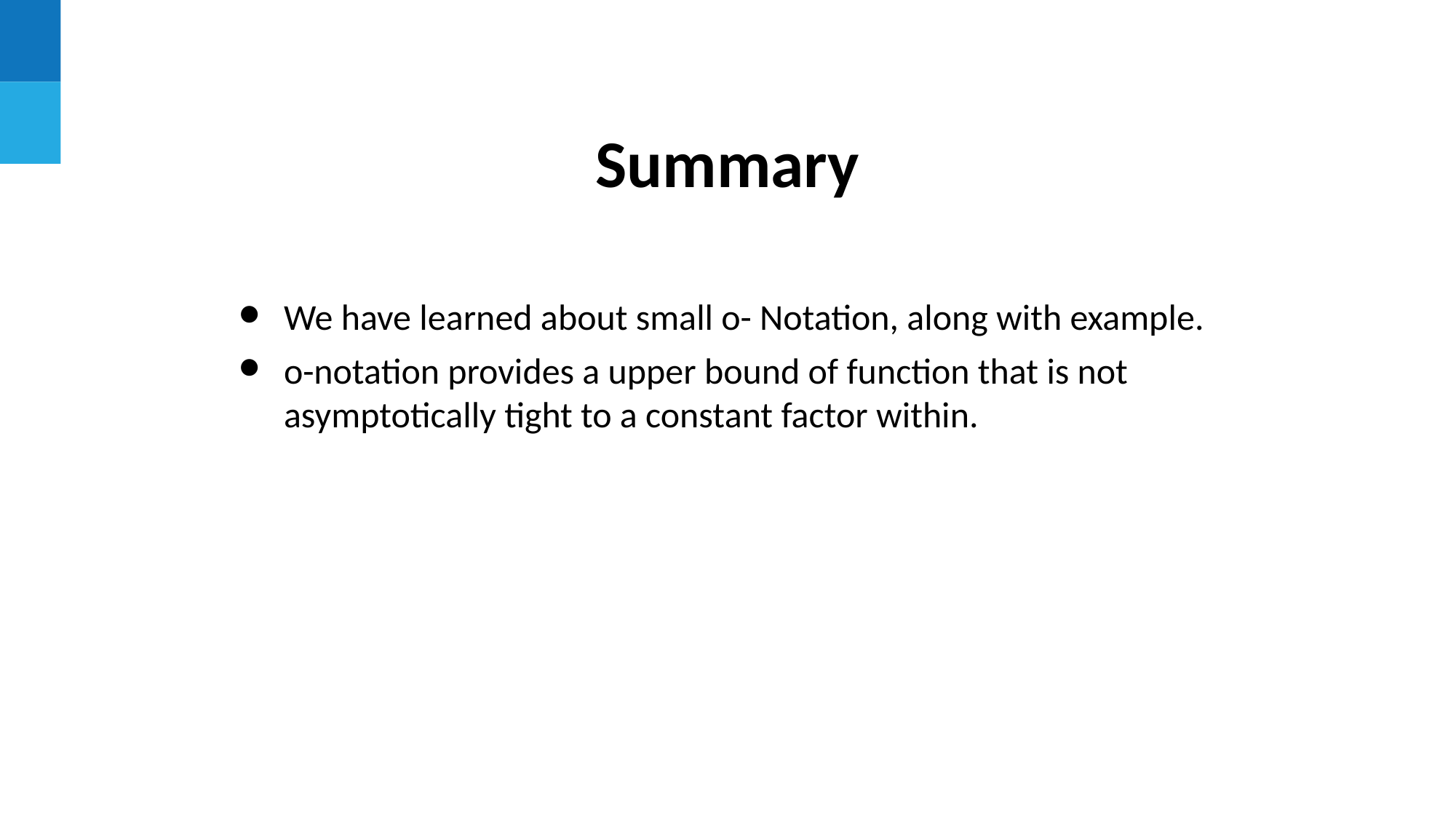

# Summary
We have learned about small o- Notation, along with example.
o-notation provides a upper bound of function that is not asymptotically tight to a constant factor within.